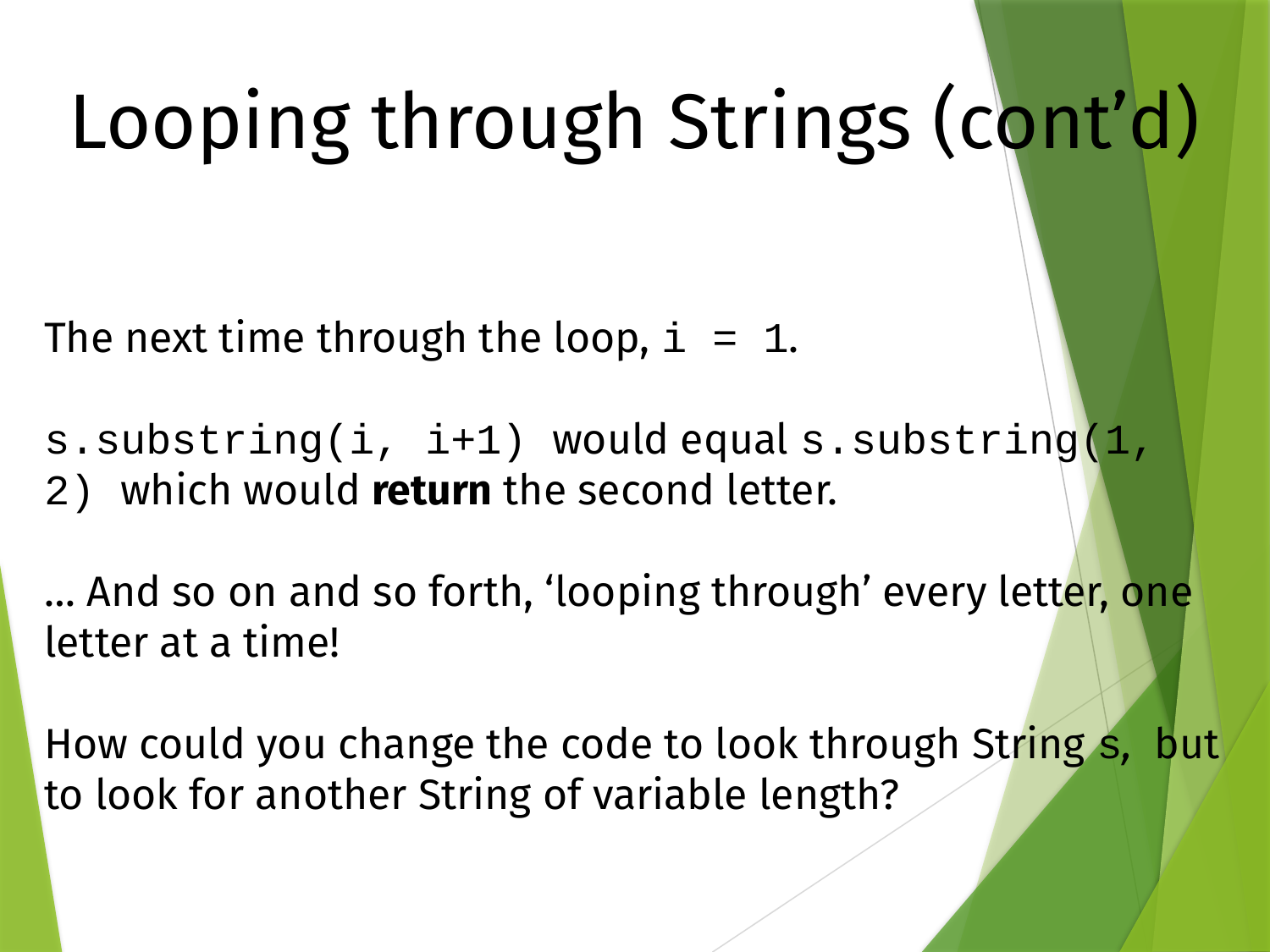

Looping through Strings (cont’d)
The next time through the loop, i = 1.

s.substring(i, i+1) would equal s.substring(1, 2) which would return the second letter.

… And so on and so forth, ‘looping through’ every letter, one letter at a time!

How could you change the code to look through String s,  but to look for another String of variable length?